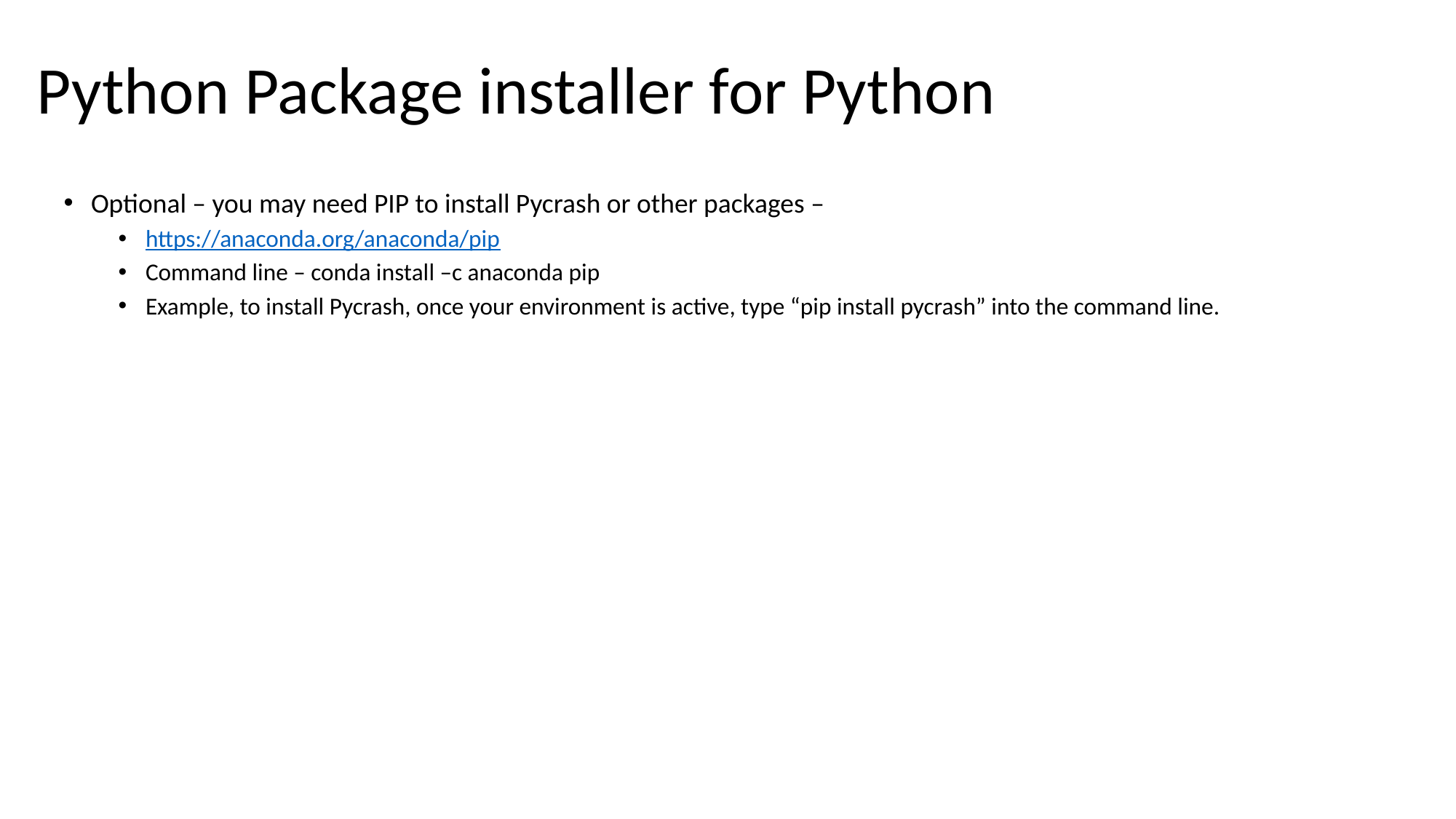

# Python Package installer for Python
Optional – you may need PIP to install Pycrash or other packages –
https://anaconda.org/anaconda/pip
Command line – conda install –c anaconda pip
Example, to install Pycrash, once your environment is active, type “pip install pycrash” into the command line.